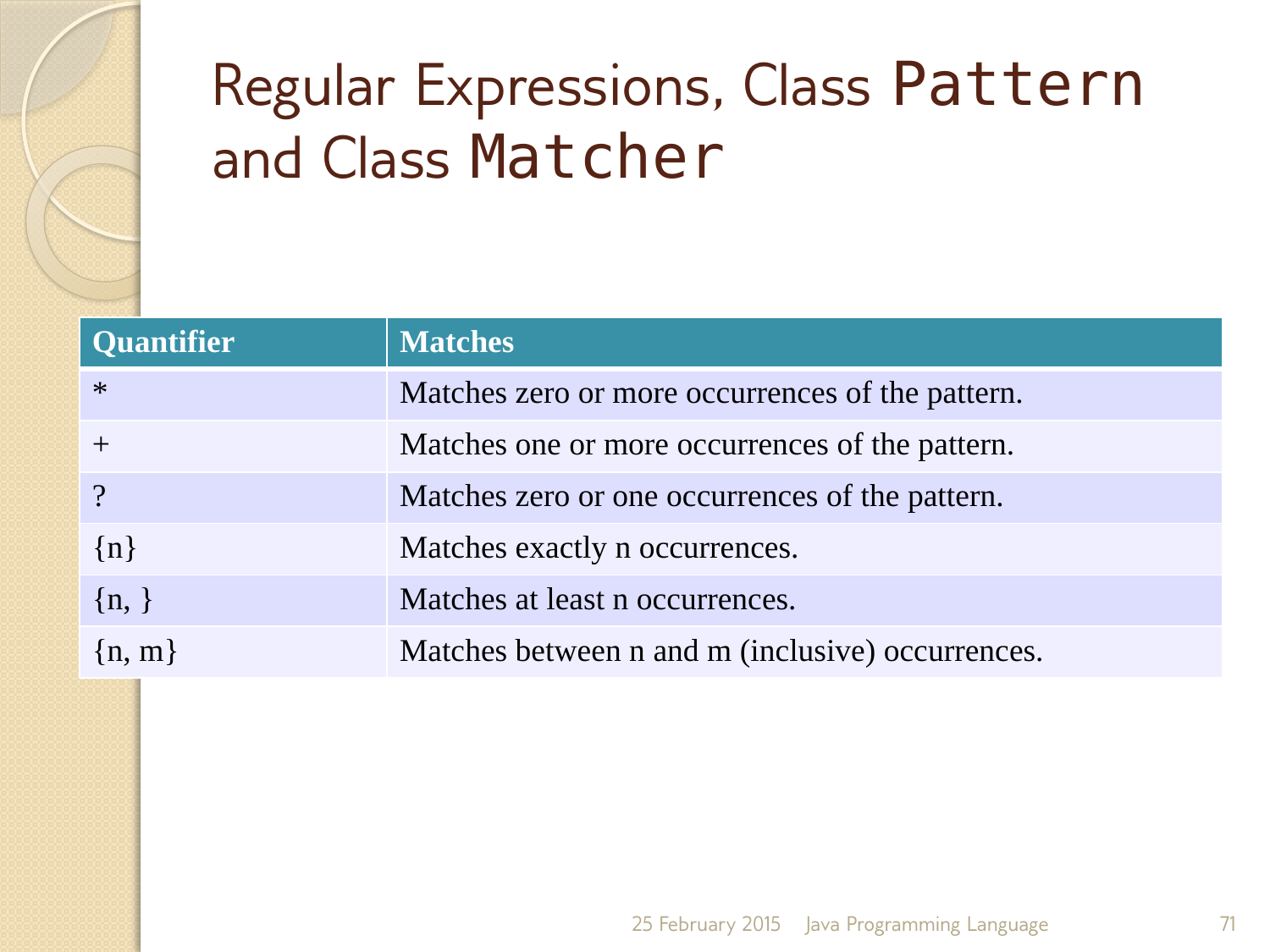

# Regular Expressions, Class Pattern and Class Matcher
| Quantifier | Matches |
| --- | --- |
| \* | Matches zero or more occurrences of the pattern. |
| + | Matches one or more occurrences of the pattern. |
| ? | Matches zero or one occurrences of the pattern. |
| {n} | Matches exactly n occurrences. |
| {n, } | Matches at least n occurrences. |
| {n, m} | Matches between n and m (inclusive) occurrences. |
25 February 2015
Java Programming Language
71